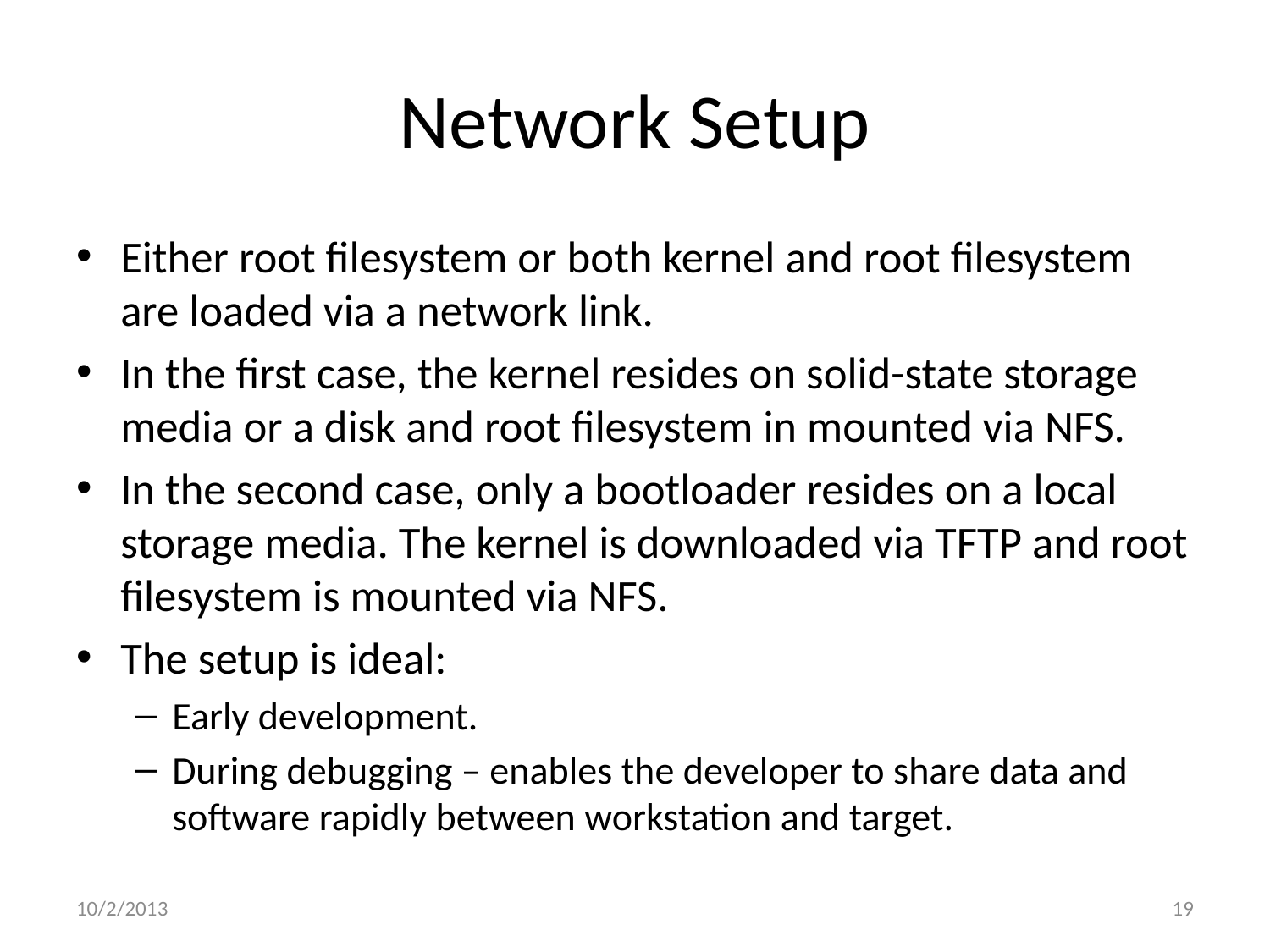

# Network Setup
Either root filesystem or both kernel and root filesystem are loaded via a network link.
In the first case, the kernel resides on solid-state storage media or a disk and root filesystem in mounted via NFS.
In the second case, only a bootloader resides on a local storage media. The kernel is downloaded via TFTP and root filesystem is mounted via NFS.
The setup is ideal:
Early development.
During debugging – enables the developer to share data and software rapidly between workstation and target.
10/2/2013
19